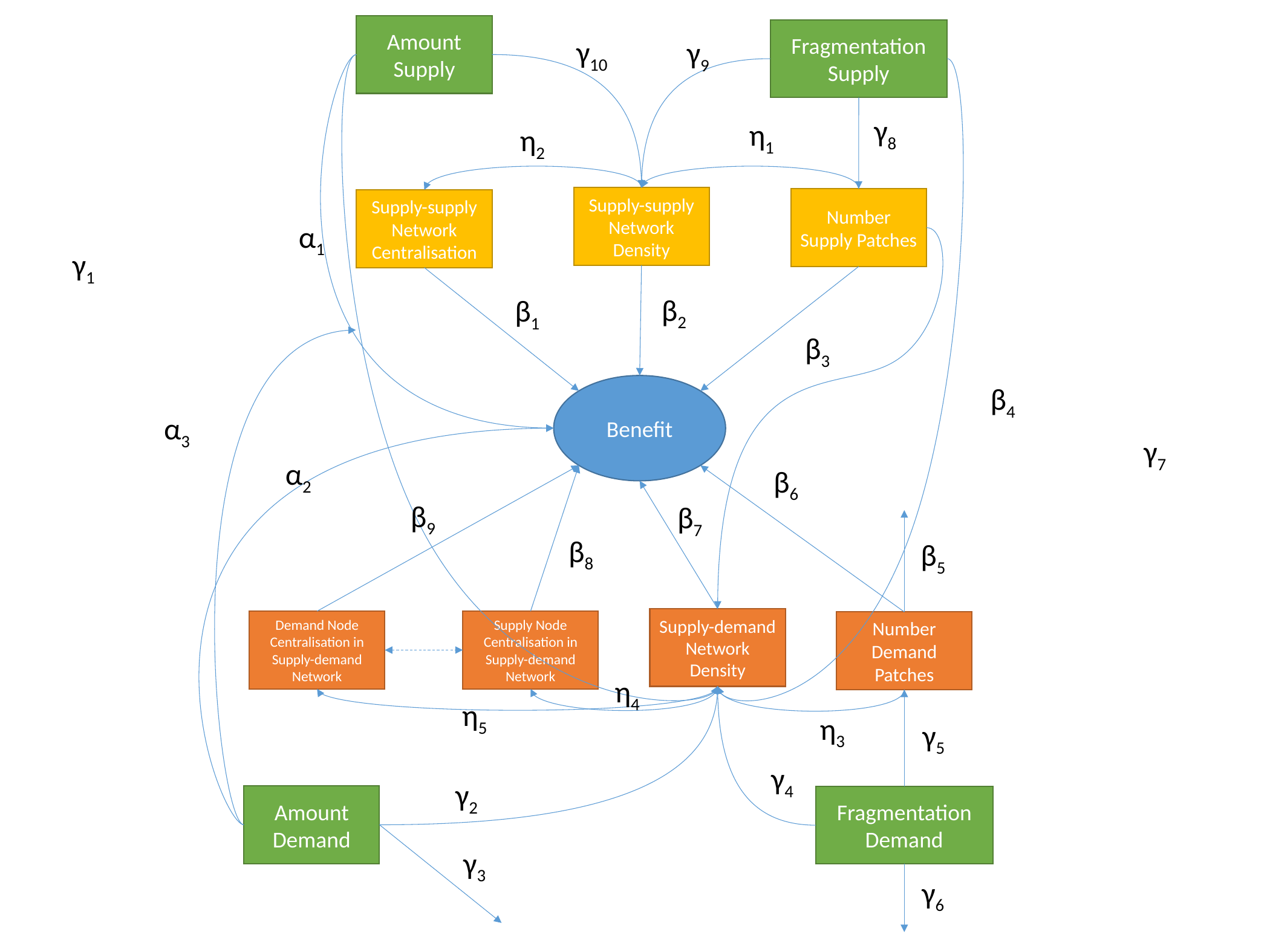

Amount Supply
Fragmentation Supply
γ10
γ9
γ8
η1
η2
Supply-supply Network Density
Number Supply Patches
Supply-supply Network Centralisation
α1
γ1
β2
β1
β3
Benefit
β4
α3
γ7
α2
β6
β9
β7
β8
β5
Supply-demand Network Density
Demand Node Centralisation in Supply-demand Network
Supply Node Centralisation in Supply-demand Network
Number Demand Patches
η4
η5
η3
γ5
γ4
γ2
Amount Demand
Fragmentation Demand
γ3
γ6